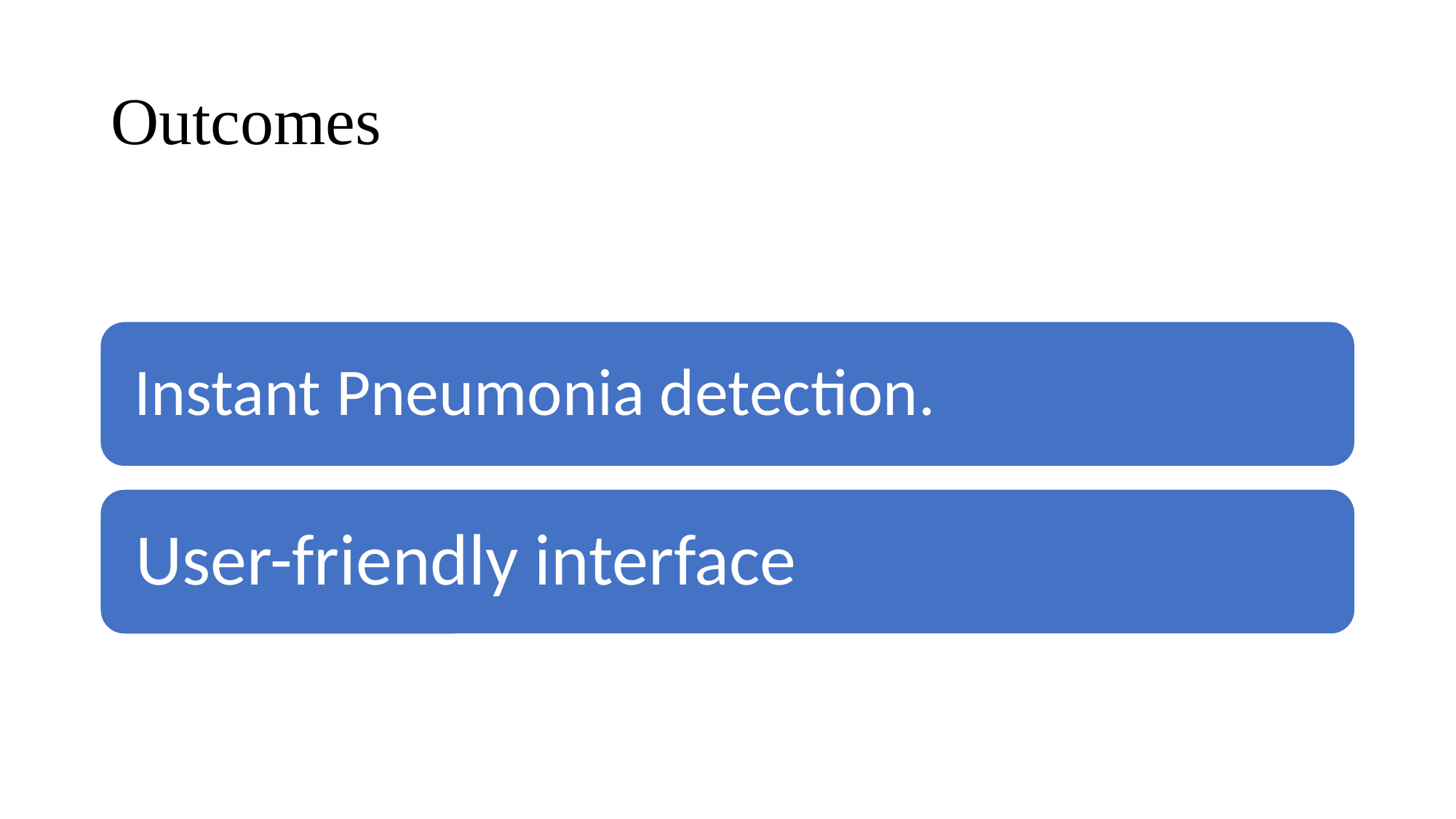

# Outcomes
Instant Pneumonia detection.
User-friendly interface